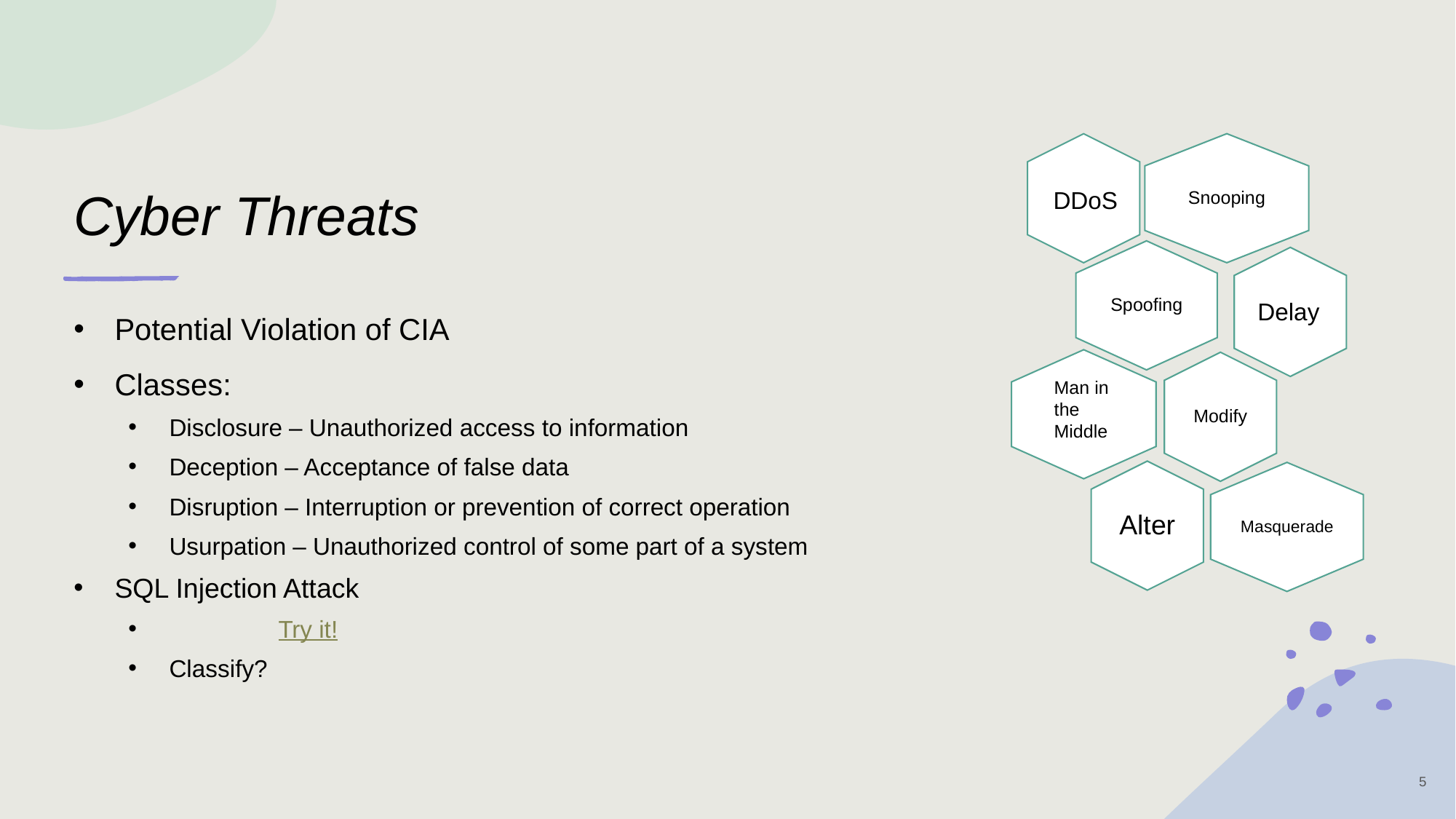

# Cyber Threats
Snooping

Spoofing

Modify

Alter
Masquerade
DDoS
Delay
Potential Violation of CIA
Classes:
Disclosure – Unauthorized access to information
Deception – Acceptance of false data
Disruption – Interruption or prevention of correct operation
Usurpation – Unauthorized control of some part of a system
SQL Injection Attack
	Try it!
Classify?
Man in the Middle
5